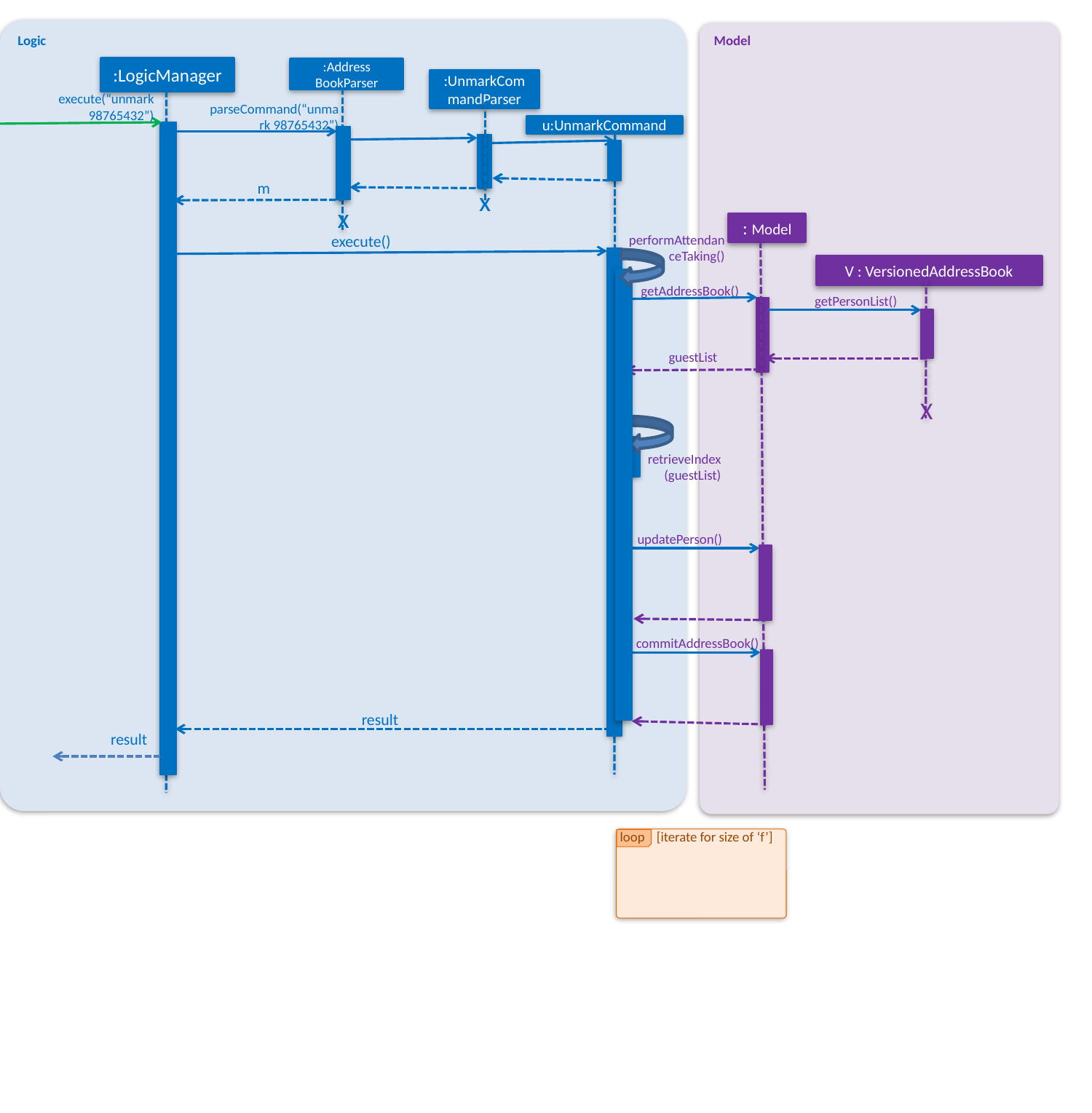

Logic
Model
:LogicManager
:Address
BookParser
:UnmarkCommandParser
execute(“unmark 98765432”)
parseCommand(“unmark 98765432”)
u:UnmarkCommand

m
x
x
: Model
performAttendanceTaking()
execute()

V : VersionedAddressBook

getAddressBook()
getPersonList()

guestList
X

retrieveIndex(guestList)
updatePerson()

commitAddressBook()

result
result
loop
[iterate for size of ‘f’]